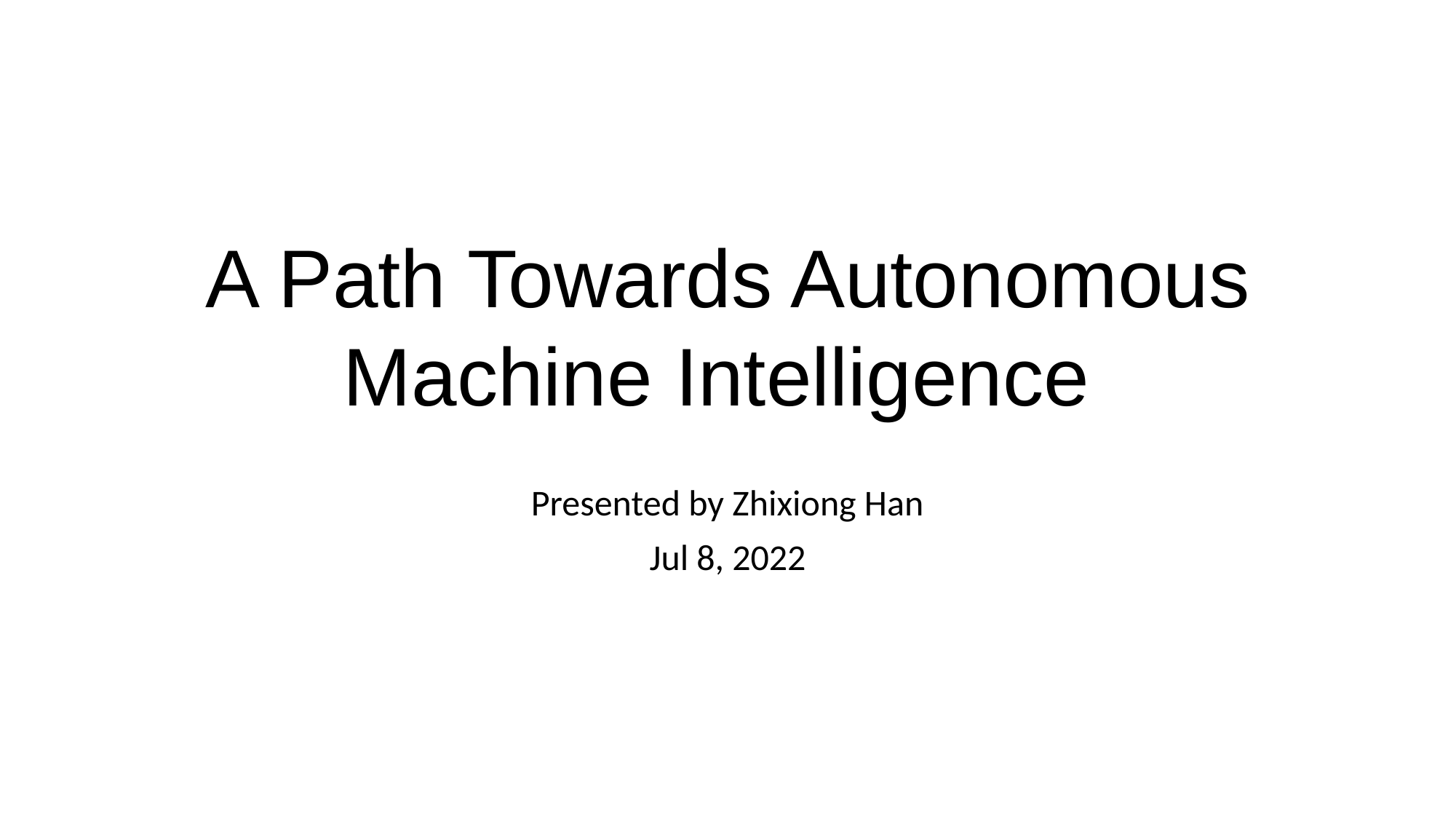

A Path Towards Autonomous Machine Intelligence
Presented by Zhixiong Han
Jul 8, 2022